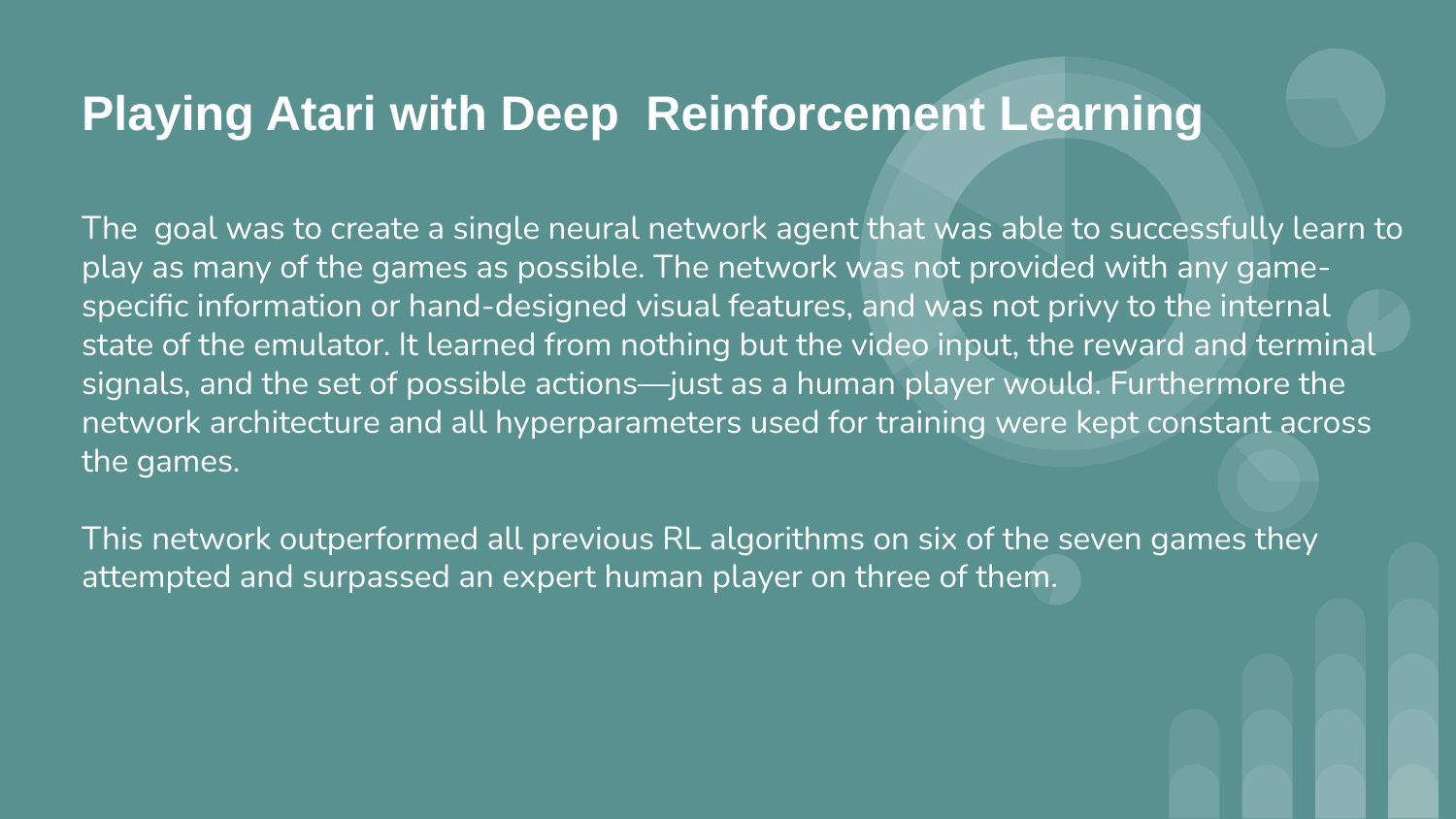

# Playing Atari with Deep  Reinforcement Learning
The  goal was to create a single neural network agent that was able to successfully learn to play as many of the games as possible. The network was not provided with any game-specific information or hand-designed visual features, and was not privy to the internal state of the emulator. It learned from nothing but the video input, the reward and terminal signals, and the set of possible actions—just as a human player would. Furthermore the network architecture and all hyperparameters used for training were kept constant across the games.

This network outperformed all previous RL algorithms on six of the seven games they attempted and surpassed an expert human player on three of them.